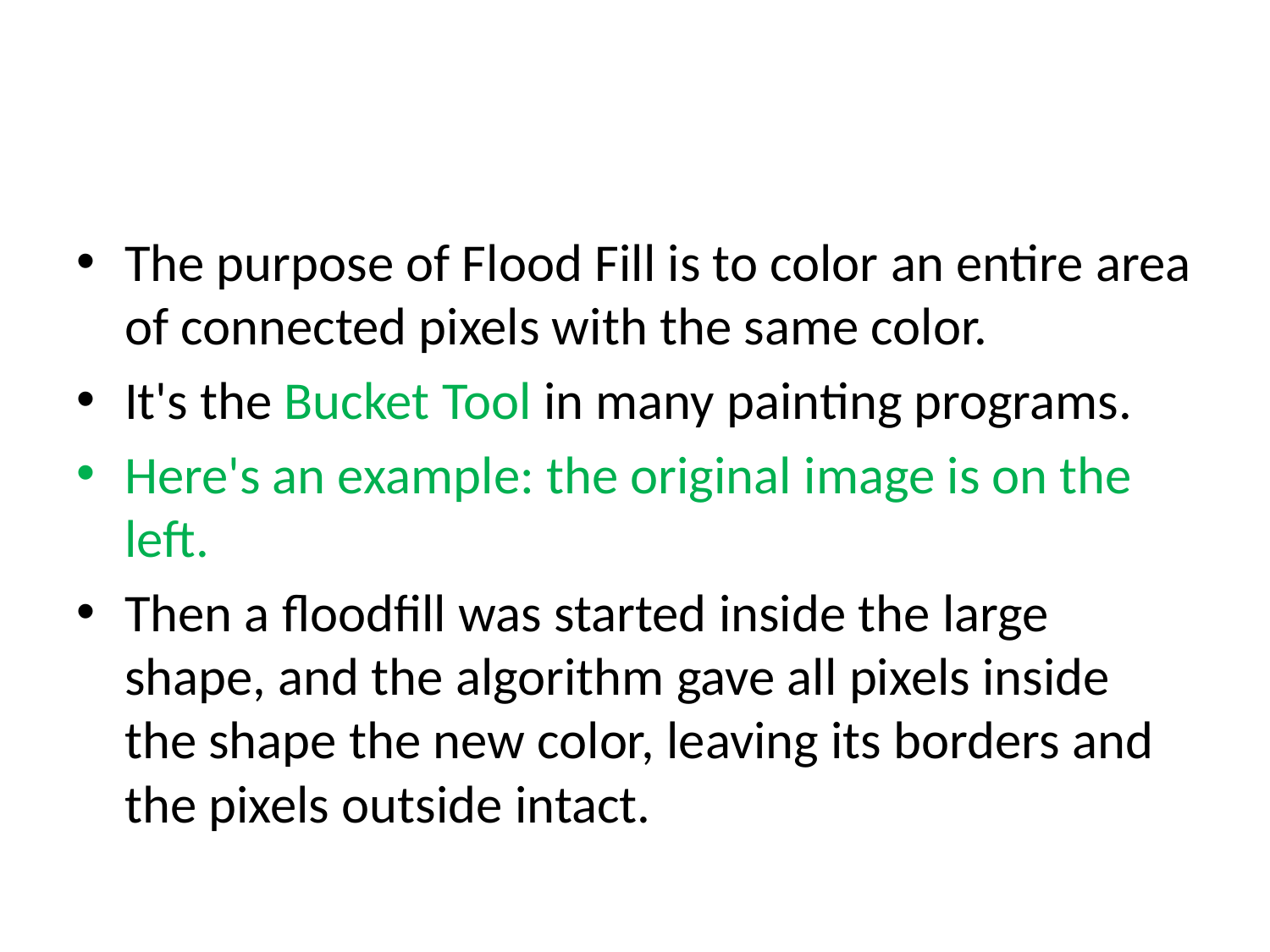

#
The purpose of Flood Fill is to color an entire area of connected pixels with the same color.
It's the Bucket Tool in many painting programs.
Here's an example: the original image is on the left.
Then a floodfill was started inside the large shape, and the algorithm gave all pixels inside the shape the new color, leaving its borders and the pixels outside intact.